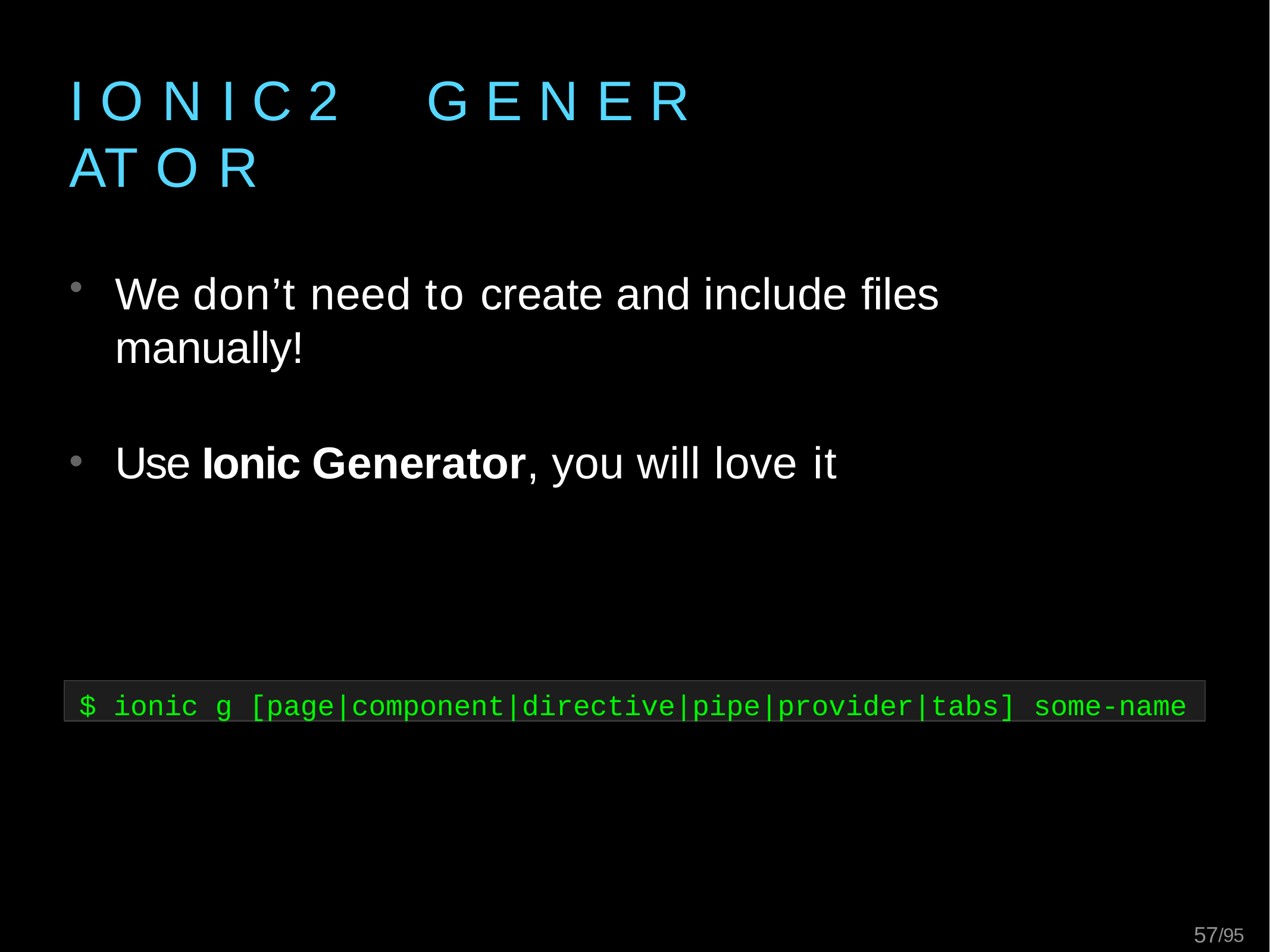

# I O N I C 2	G E N E R AT O R
We don’t need to create and include files manually!

Use Ionic Generator, you will love it
$ ionic g [page|component|directive|pipe|provider|tabs] some-name
57/95